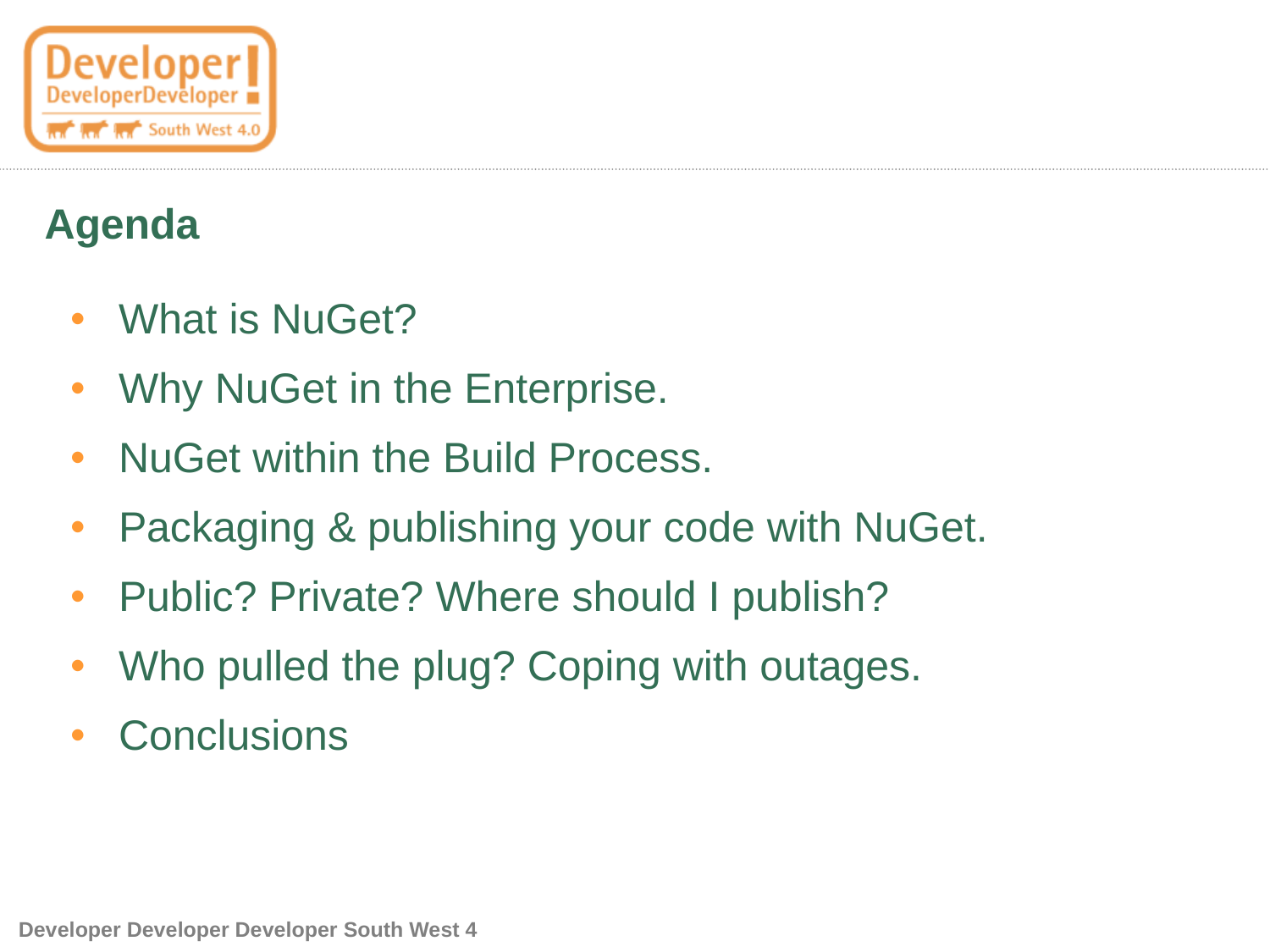

# Agenda
What is NuGet?
Why NuGet in the Enterprise.
NuGet within the Build Process.
Packaging & publishing your code with NuGet.
Public? Private? Where should I publish?
Who pulled the plug? Coping with outages.
Conclusions